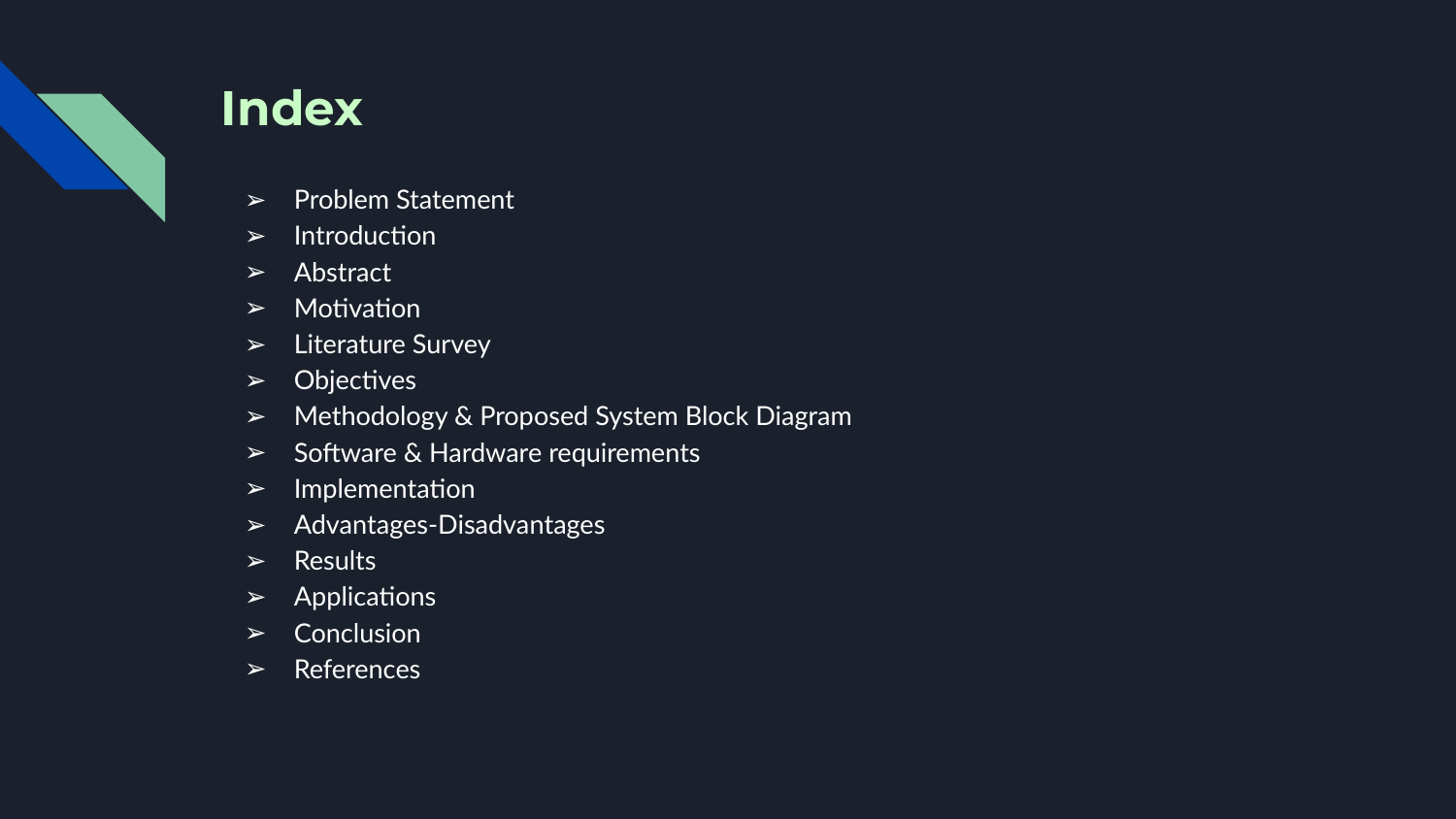

# Index
Problem Statement
Introduction
Abstract
Motivation
Literature Survey
Objectives
Methodology & Proposed System Block Diagram
Software & Hardware requirements
Implementation
Advantages-Disadvantages
Results
Applications
Conclusion
References